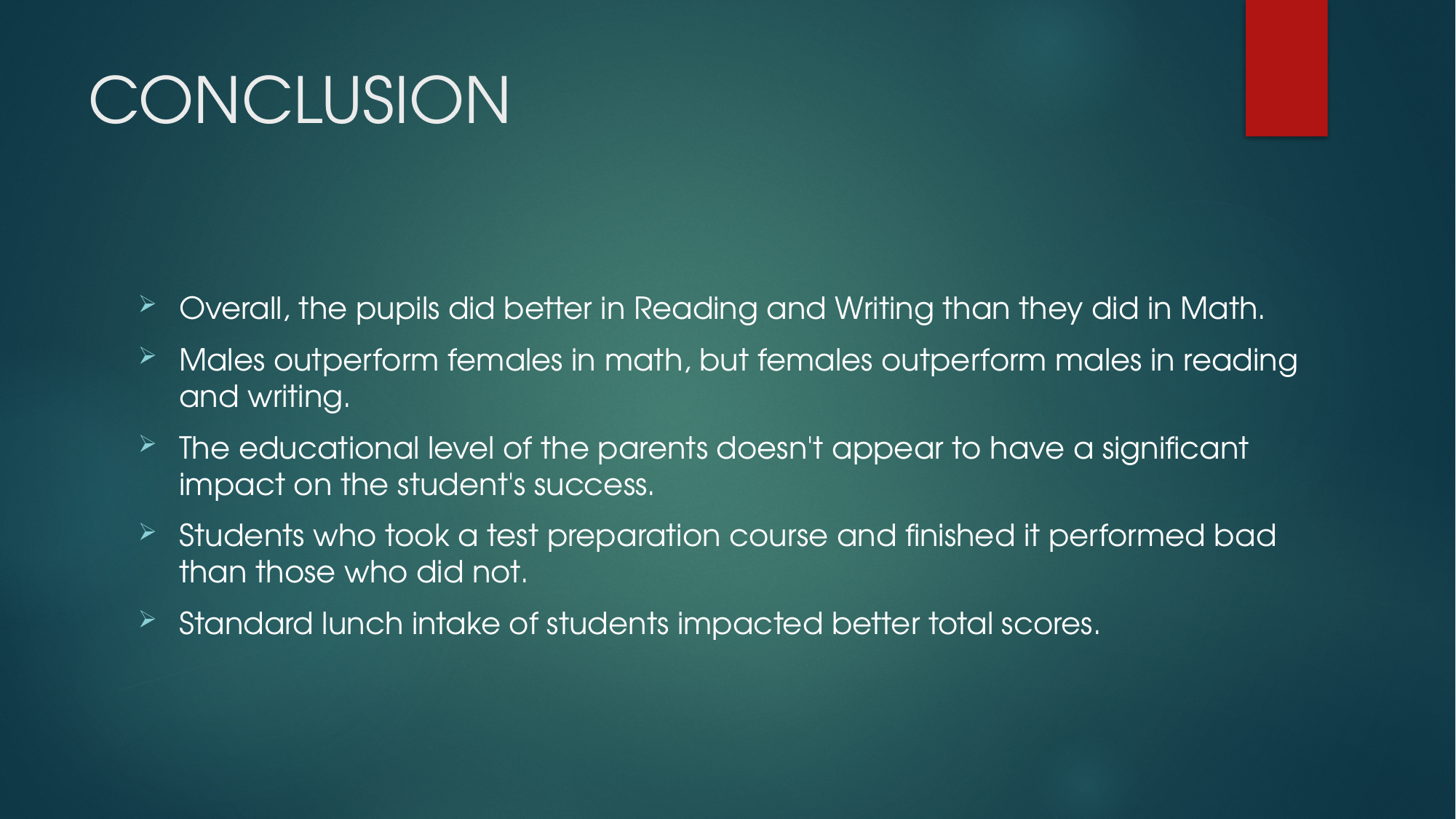

# CONCLUSION
Overall, the pupils did better in Reading and Writing than they did in Math.
Males outperform females in math, but females outperform males in reading and writing.
The educational level of the parents doesn't appear to have a significant impact on the student's success.
Students who took a test preparation course and finished it performed bad than those who did not.
Standard lunch intake of students impacted better total scores.